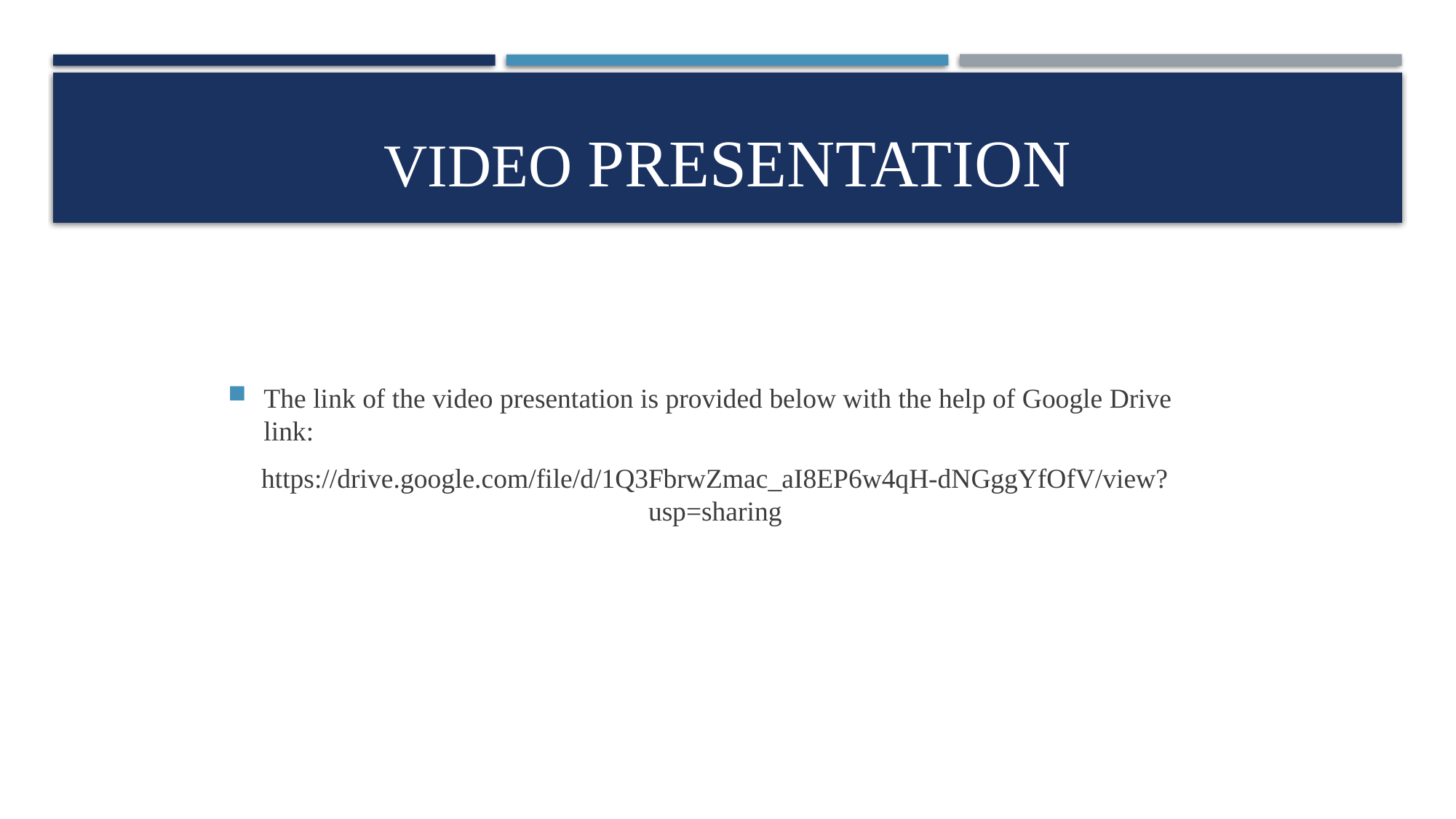

# Video Presentation
The link of the video presentation is provided below with the help of Google Drive link:
https://drive.google.com/file/d/1Q3FbrwZmac_aI8EP6w4qH-dNGggYfOfV/view?usp=sharing